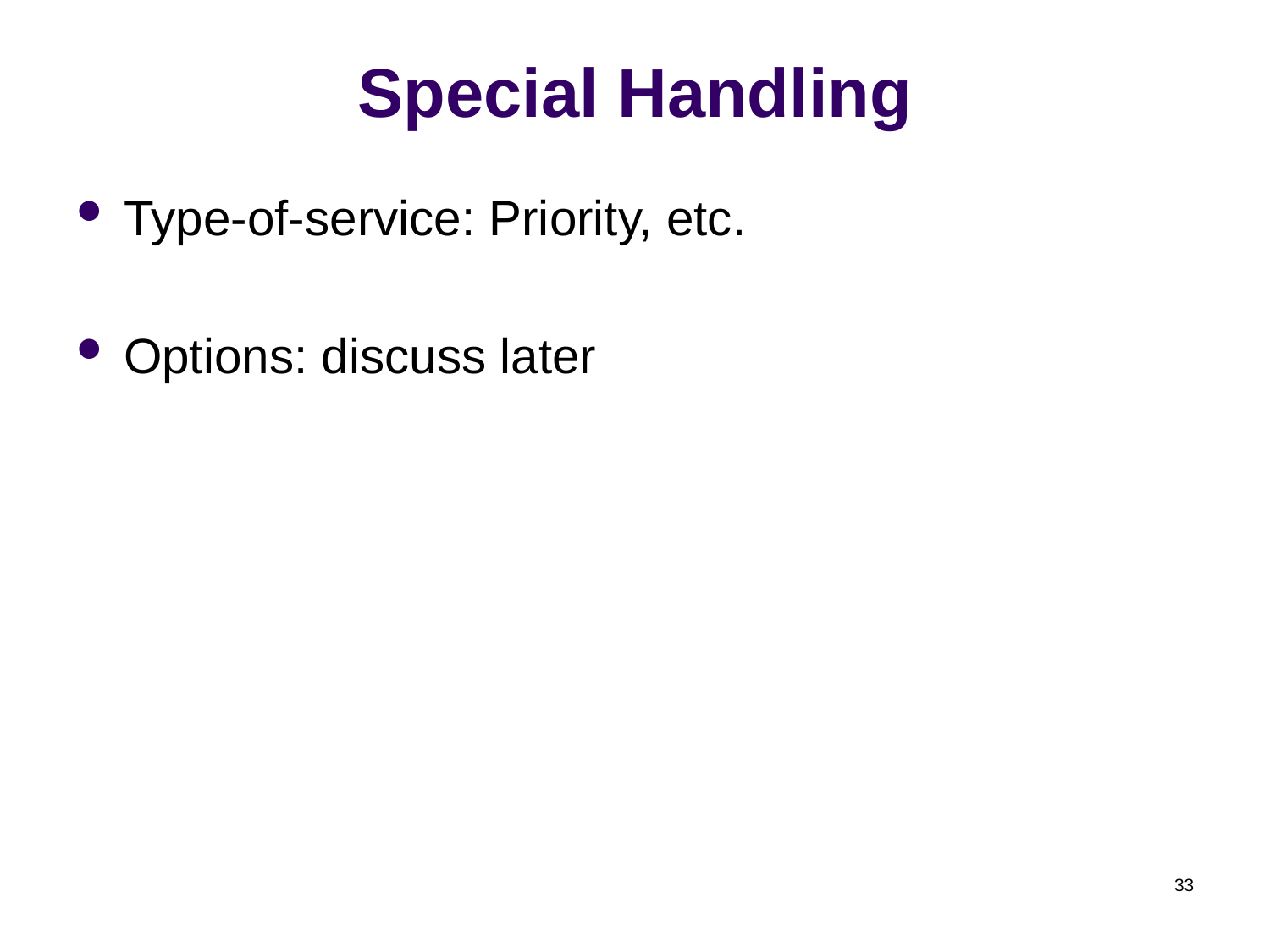

# Special Handling
Type-of-service: Priority, etc.

Options: discuss later

33